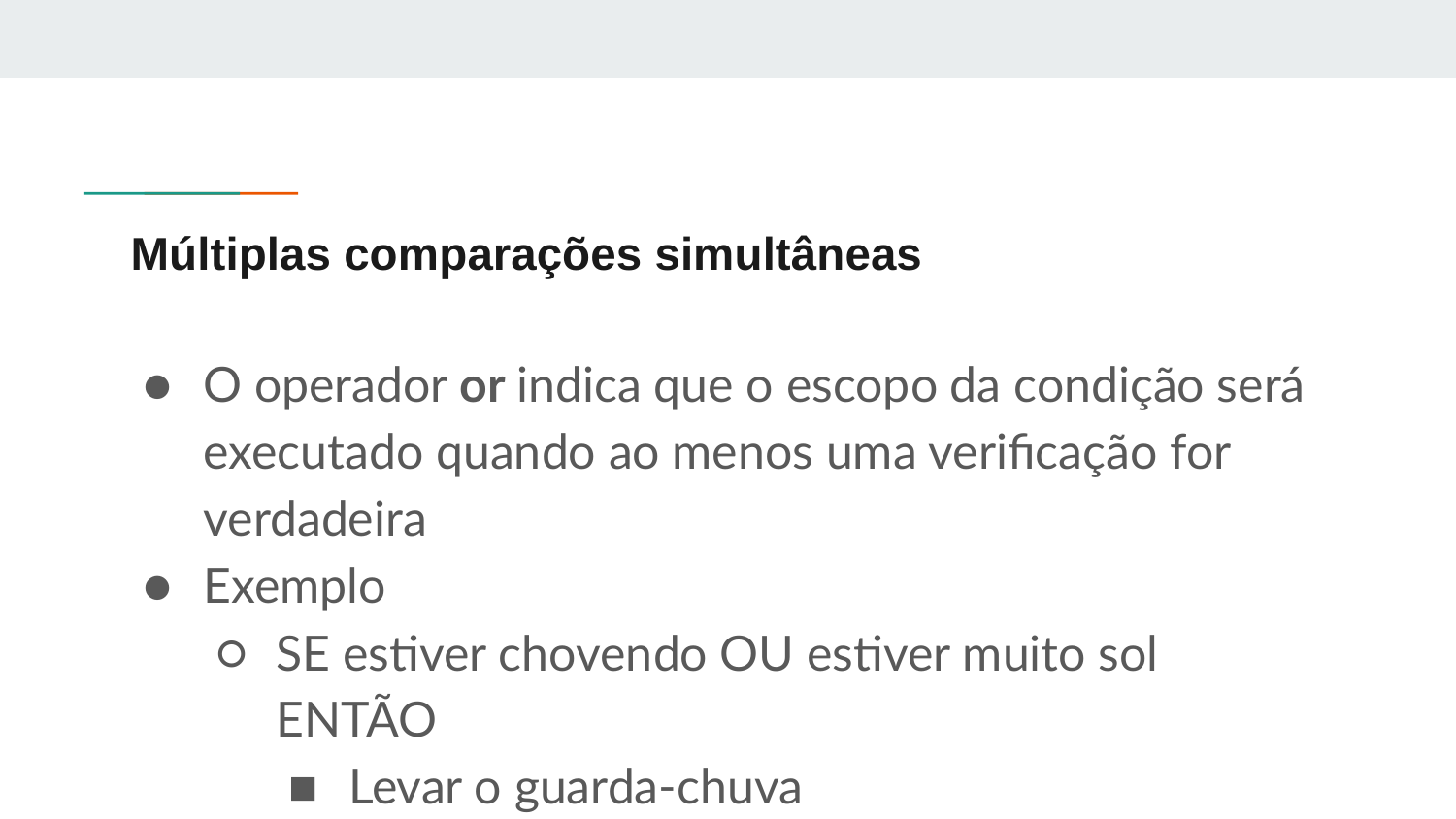

# Múltiplas comparações simultâneas

O operador or indica que o escopo da condição será executado quando ao menos uma verificação for verdadeira
Exemplo
SE estiver chovendo OU estiver muito sol ENTÃO
Levar o guarda-chuva